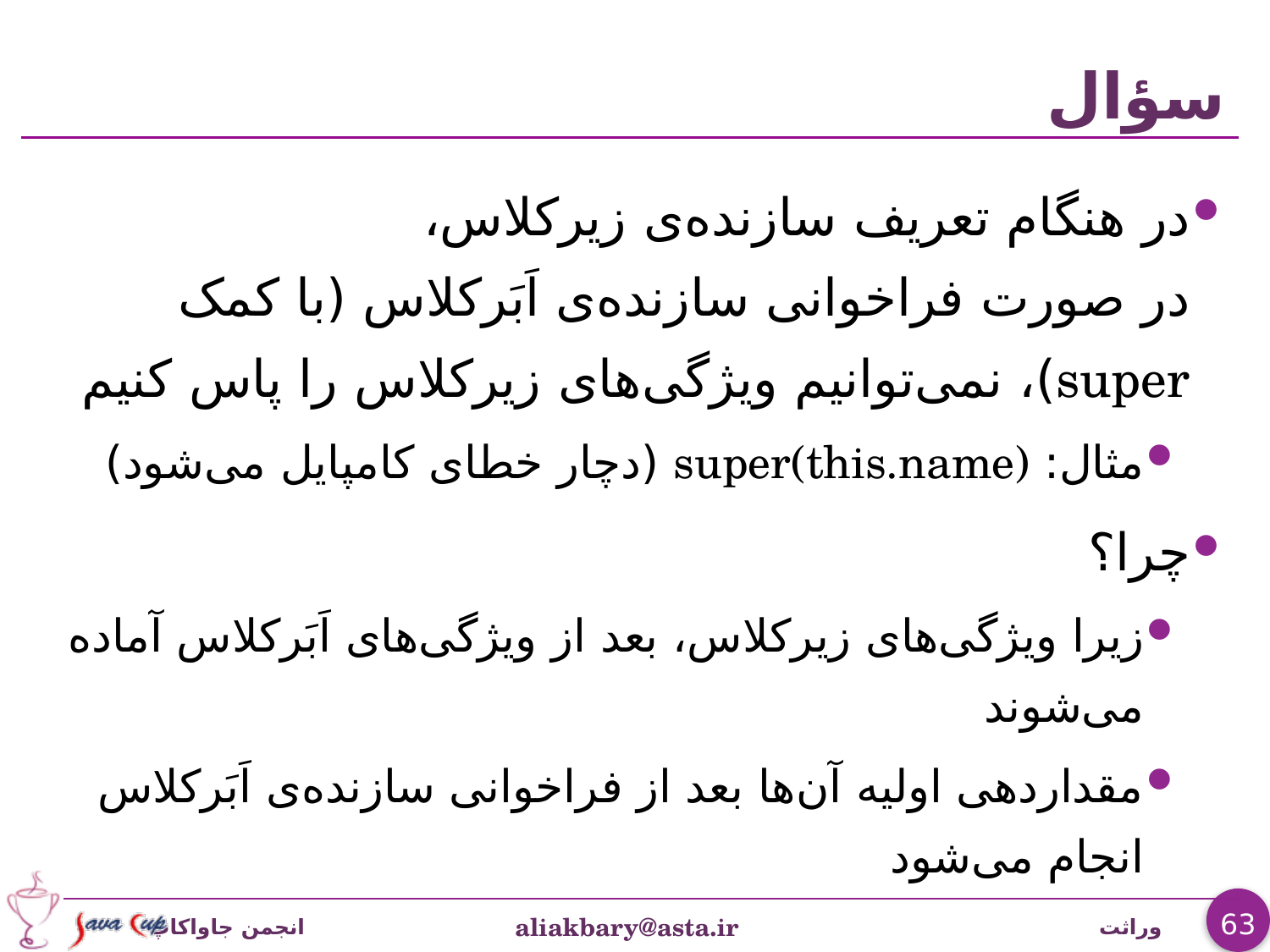

# سؤال
در هنگام تعریف سازنده‌ی زیرکلاس،
در صورت فراخوانی سازنده‌ی اَبَرکلاس (با کمک super)، نمی‌توانیم ويژگی‌های زیرکلاس را پاس کنیم
مثال: super(this.name) (دچار خطای کامپایل می‌شود)
چرا؟
زیرا ويژگی‌های زیرکلاس، بعد از ويژگی‌های اَبَرکلاس آماده می‌شوند
مقداردهی اولیه آن‌ها بعد از فراخوانی سازنده‌ی اَبَرکلاس انجام می‌شود